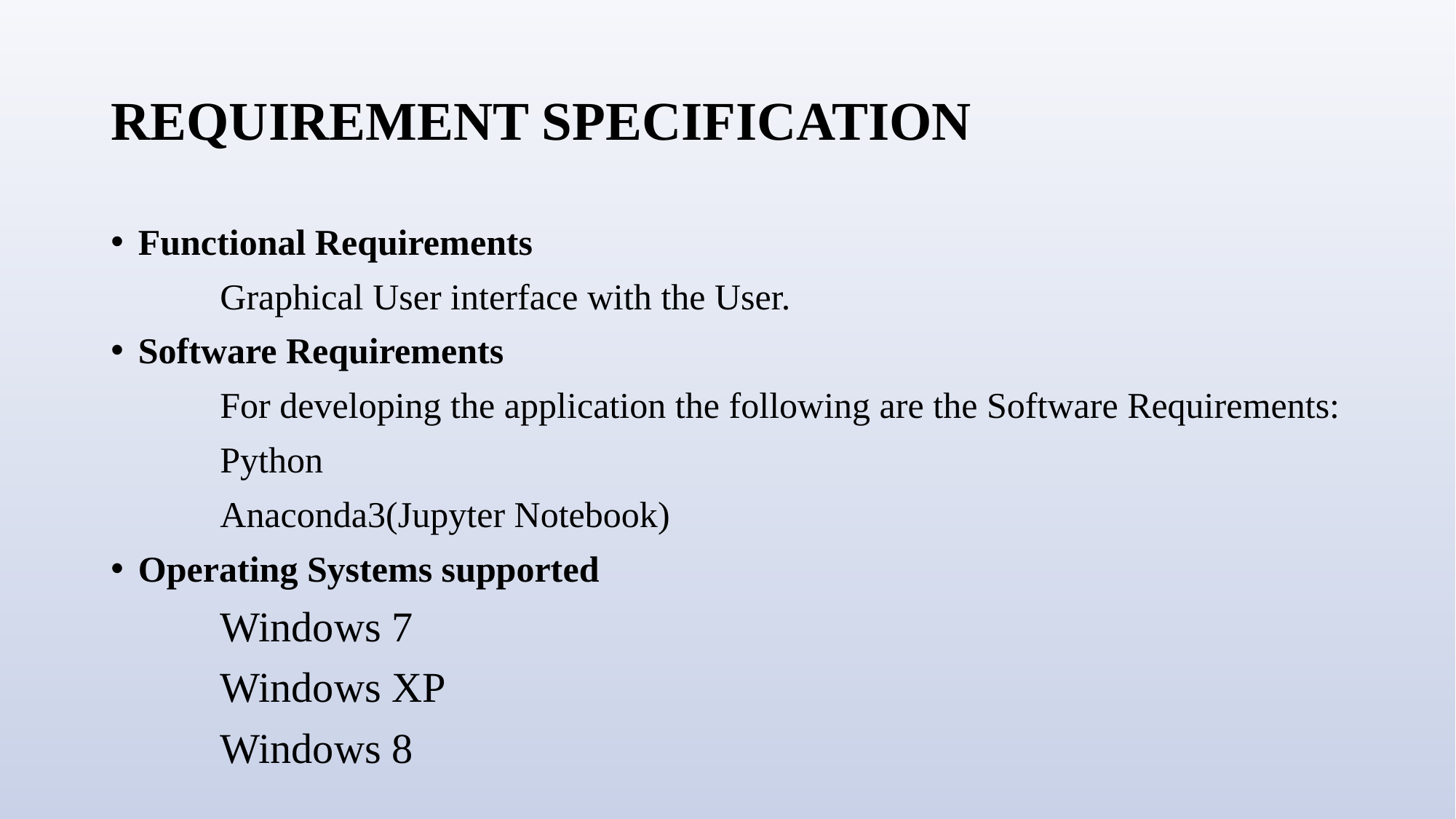

# REQUIREMENT SPECIFICATION
Functional Requirements
	Graphical User interface with the User.
Software Requirements
	For developing the application the following are the Software Requirements:
	Python
	Anaconda3(Jupyter Notebook)
Operating Systems supported
	Windows 7
	Windows XP
	Windows 8